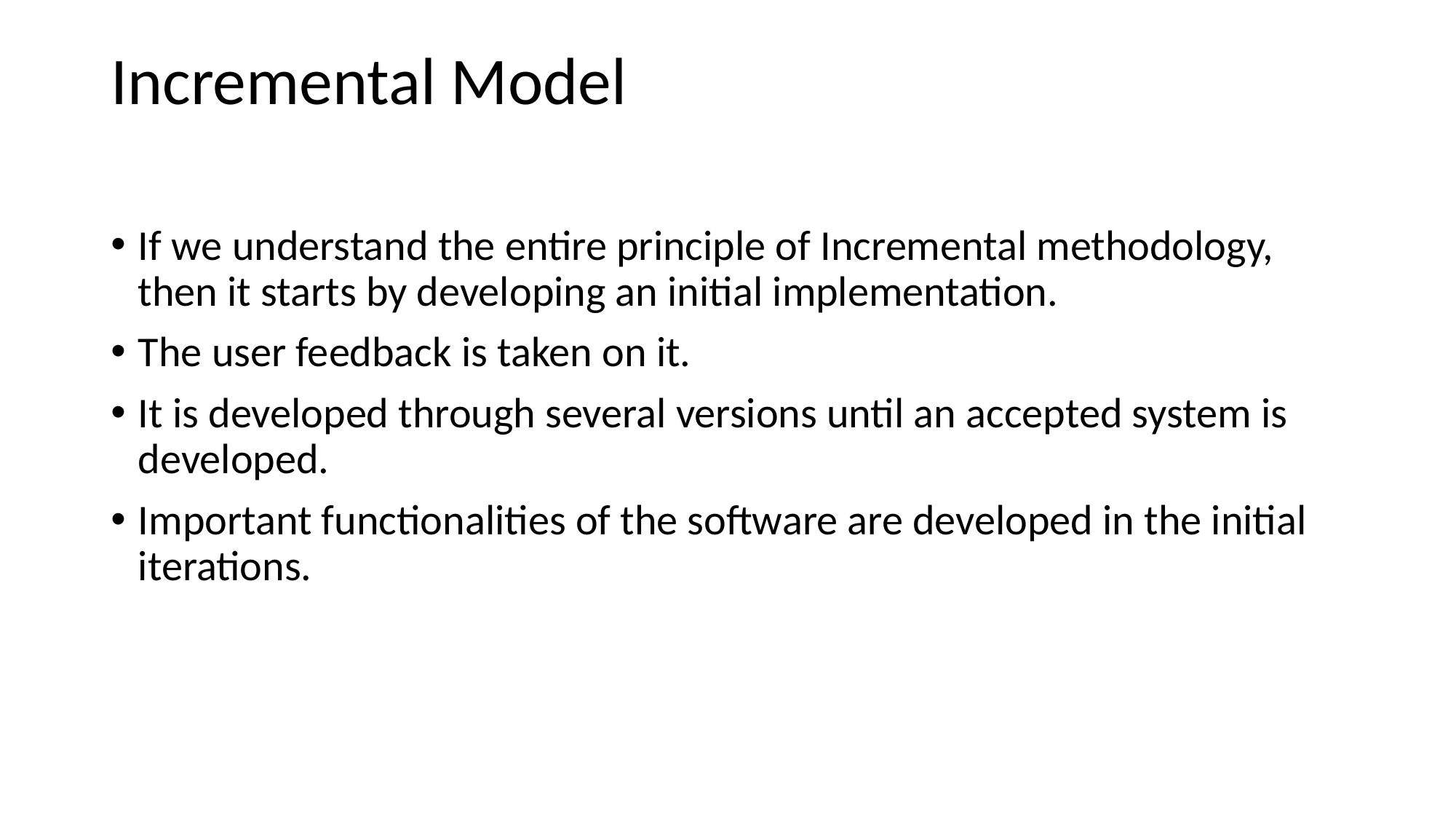

# Incremental Model
If we understand the entire principle of Incremental methodology, then it starts by developing an initial implementation.
The user feedback is taken on it.
It is developed through several versions until an accepted system is developed.
Important functionalities of the software are developed in the initial iterations.